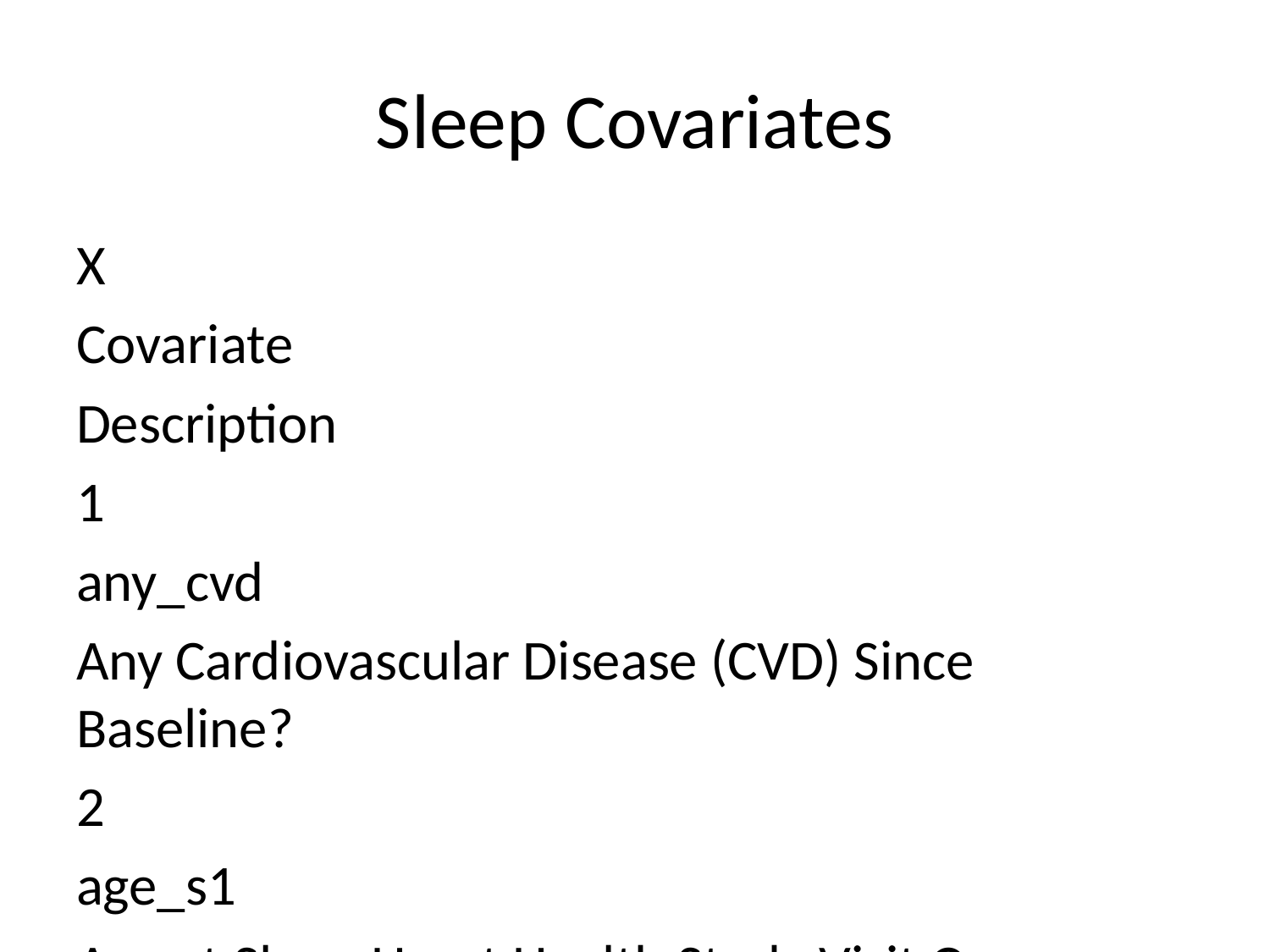

# Sleep Covariates
X
Covariate
Description
1
any_cvd
Any Cardiovascular Disease (CVD) Since Baseline?
2
age_s1
Age at Sleep Heart Health Study Visit One (SHHS1)
3
gender
Gender
4
race
Race
5
bmi_s1
Body mass index (BMI) (Sleep Heart Health Study Visit One (SHHS1))
6
neck20
Neck Circumference (Sleep Heart Health Study Visit One (SHHS1))
7
systbp
Average Systolic blood pressure (BP) (Sleep Heart Health Study Visit One (SHHS1))
8
chol
Cholesterol
9
hdl
High-density lipoprotein (HDL) cholesterol
10
ahi_a0h3
Apnea-Hypopnea Index (AHI) >= 3% - number of [all apneas] and [hypopneas with >= 3% oxygen desaturation] per hour of sleep
11
ahi_a0h4
Apnea-Hypopnea Index (AHI) >= 4% - number of [all apneas] and [hypopneas with >= 4% oxygen desaturation] per hour of sleep
12
oahi
Obstructive Apnea-Hypopnea Index (OAHI) at >=4% oxygen desaturation
13
htnderv_s1
Hypertension (HTN) (Sleep Heart Health Study Visit One (SHHS1))
14
srhype
Self-reported hypertension (HTN) (Sleep Heart Health Study Visit One (SHHS1))
15
ace1
angiotensin-converting-enzyme inhibitor (ACE) inhibitors without diuretics (Sleep Heart Health Study Visit One (SHHS1))
16
beta1
Beta-blockers without diuretics (Sleep Heart Health Study Visit One (SHHS1))
17
smokstat_s1
Smoking Status at Sleep Heart Health Study Visit One (SHHS1)